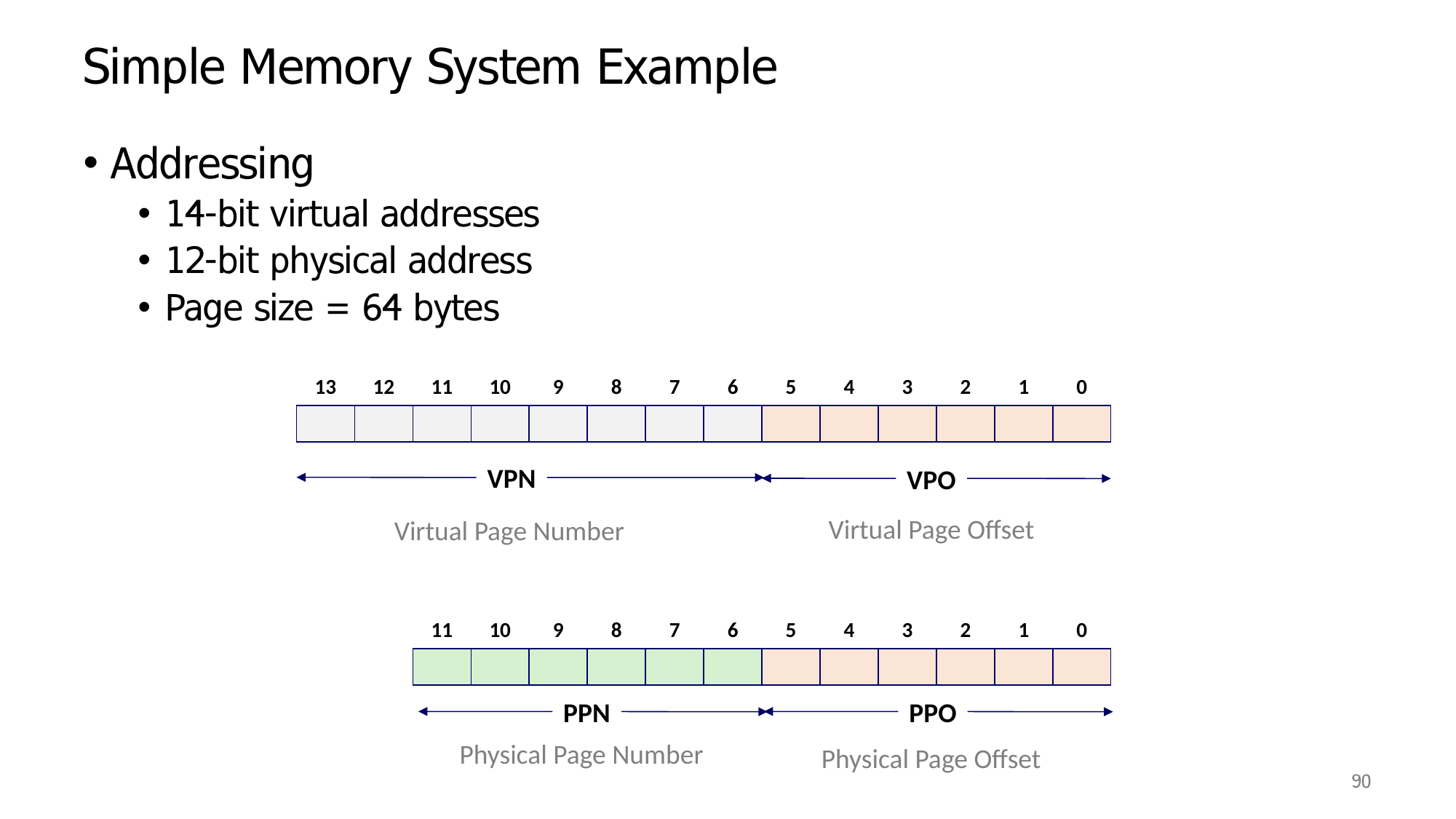

# Simple Memory System Example
Addressing
14-bit virtual addresses
12-bit physical address
Page size = 64 bytes
13
12
11
10
9
8
7
6
5
4
3
2
1
0

VPN

VPO

Virtual Page Offset
Virtual Page Number
11
10
9
8
7
6
5
4
3
2
1
0

PPN

PPO

Physical Page Number
Physical Page Offset
90